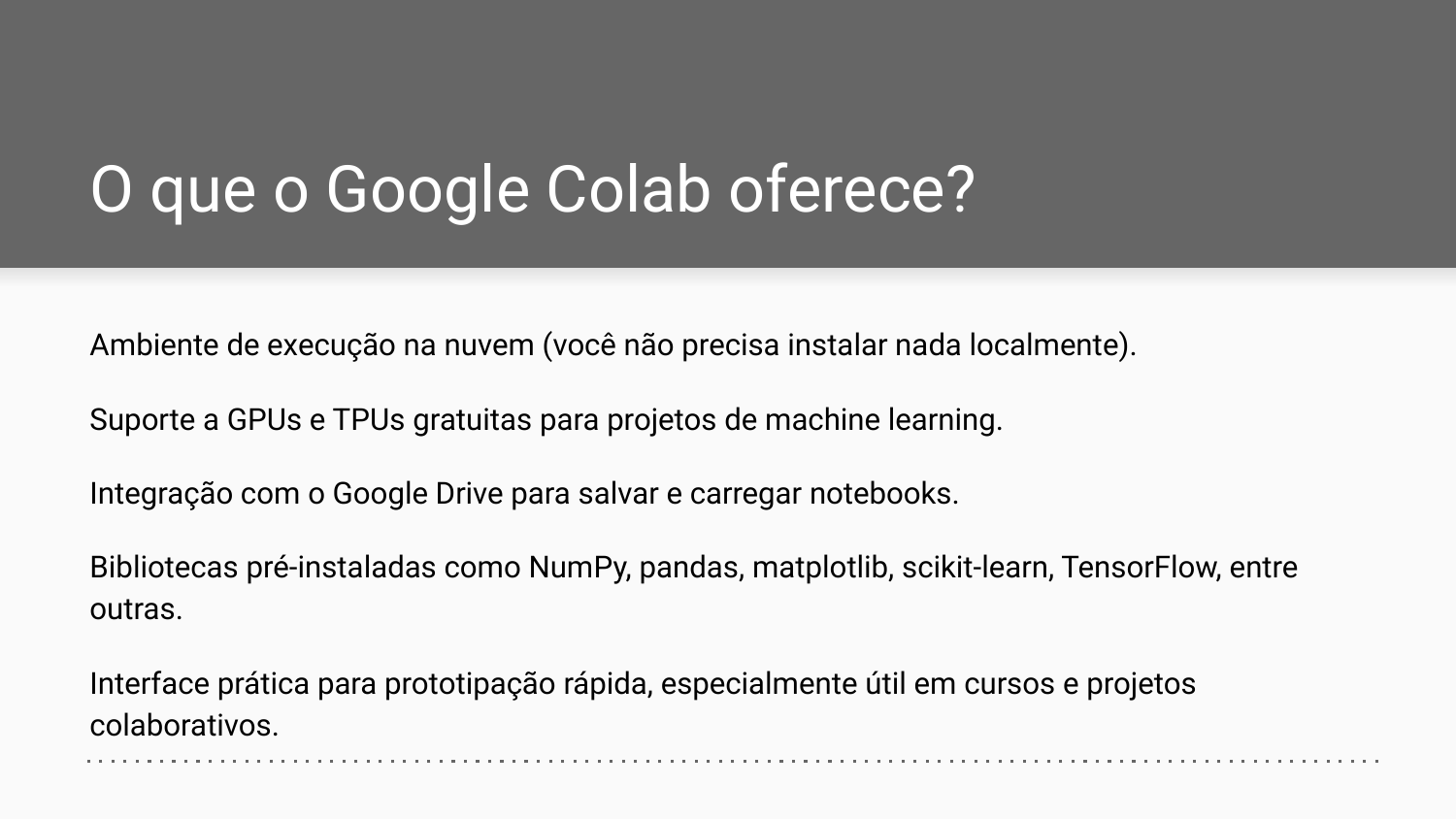

# O que o Google Colab oferece?
Ambiente de execução na nuvem (você não precisa instalar nada localmente).
Suporte a GPUs e TPUs gratuitas para projetos de machine learning.
Integração com o Google Drive para salvar e carregar notebooks.
Bibliotecas pré-instaladas como NumPy, pandas, matplotlib, scikit-learn, TensorFlow, entre outras.
Interface prática para prototipação rápida, especialmente útil em cursos e projetos colaborativos.